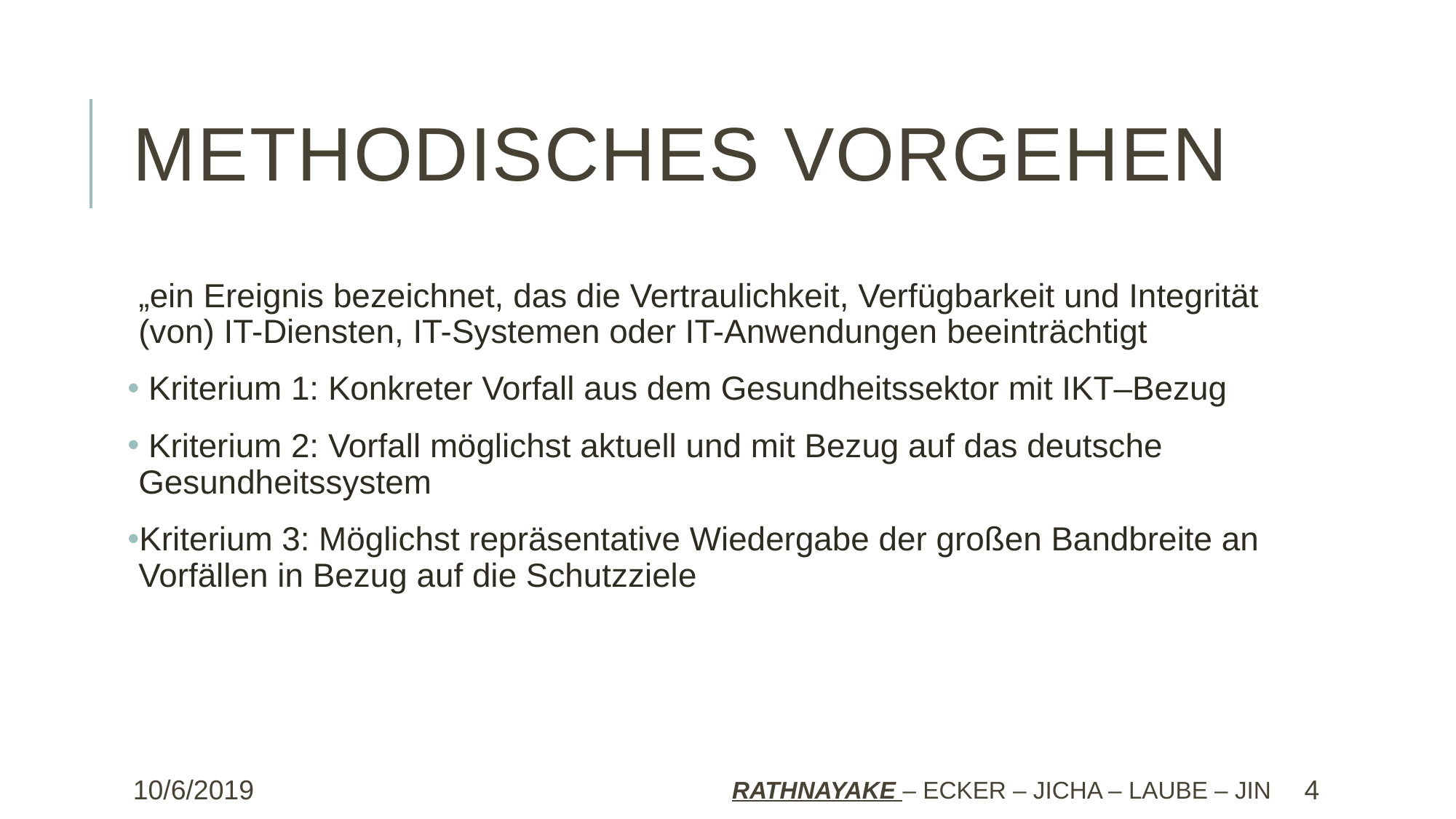

# Methodisches Vorgehen
„ein Ereignis bezeichnet, das die Vertraulichkeit, Verfügbarkeit und Integrität (von) IT-Diensten, IT-Systemen oder IT-Anwendungen beeinträchtigt
 Kriterium 1: Konkreter Vorfall aus dem Gesundheitssektor mit IKT–Bezug
 Kriterium 2: Vorfall möglichst aktuell und mit Bezug auf das deutsche Gesundheitssystem
Kriterium 3: Möglichst repräsentative Wiedergabe der großen Bandbreite an Vorfällen in Bezug auf die Schutzziele

10/6/2019
Rathnayake – Ecker – Jicha – Laube – Jin
4